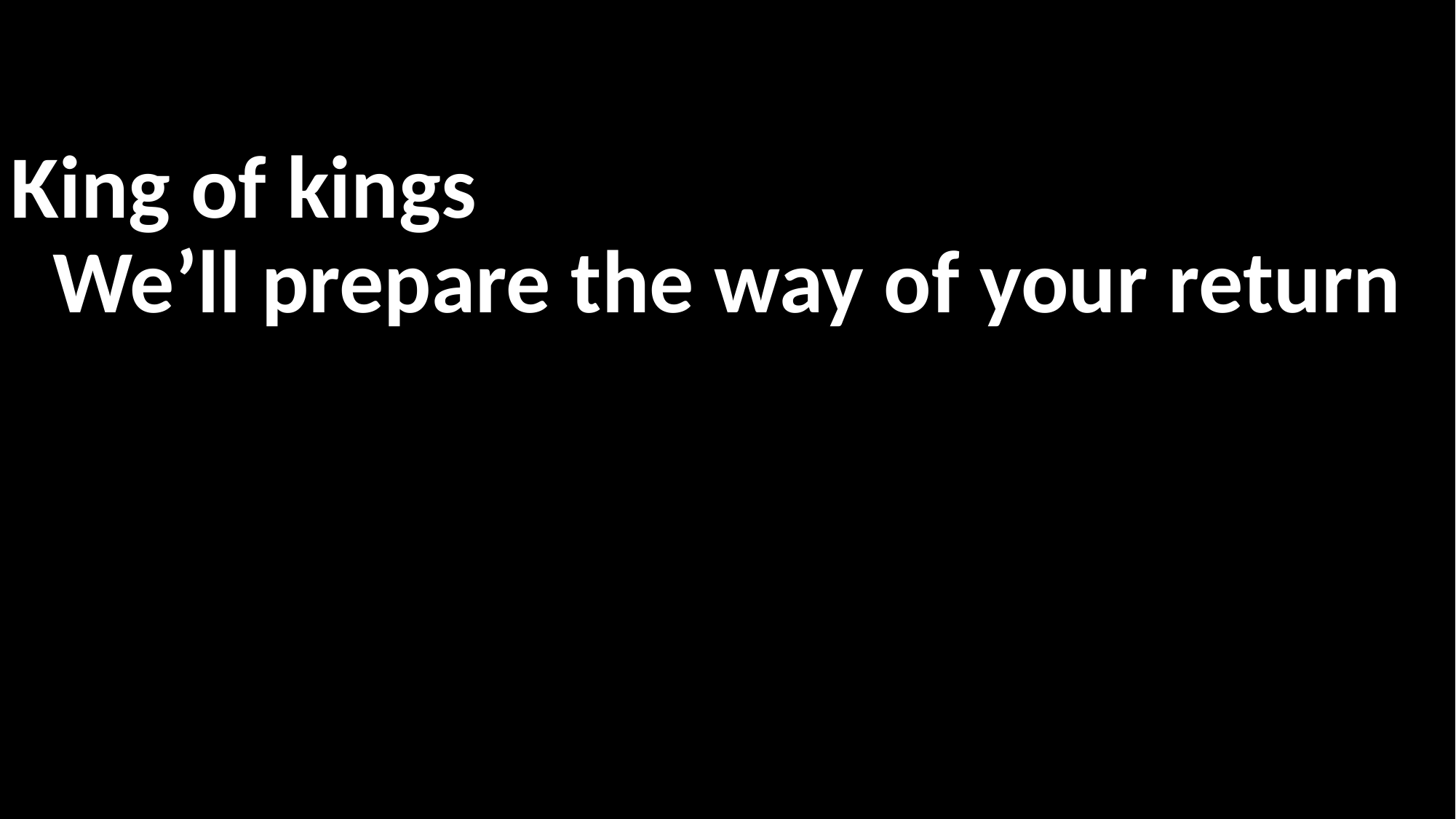

King of kings
We’ll prepare the way of your return